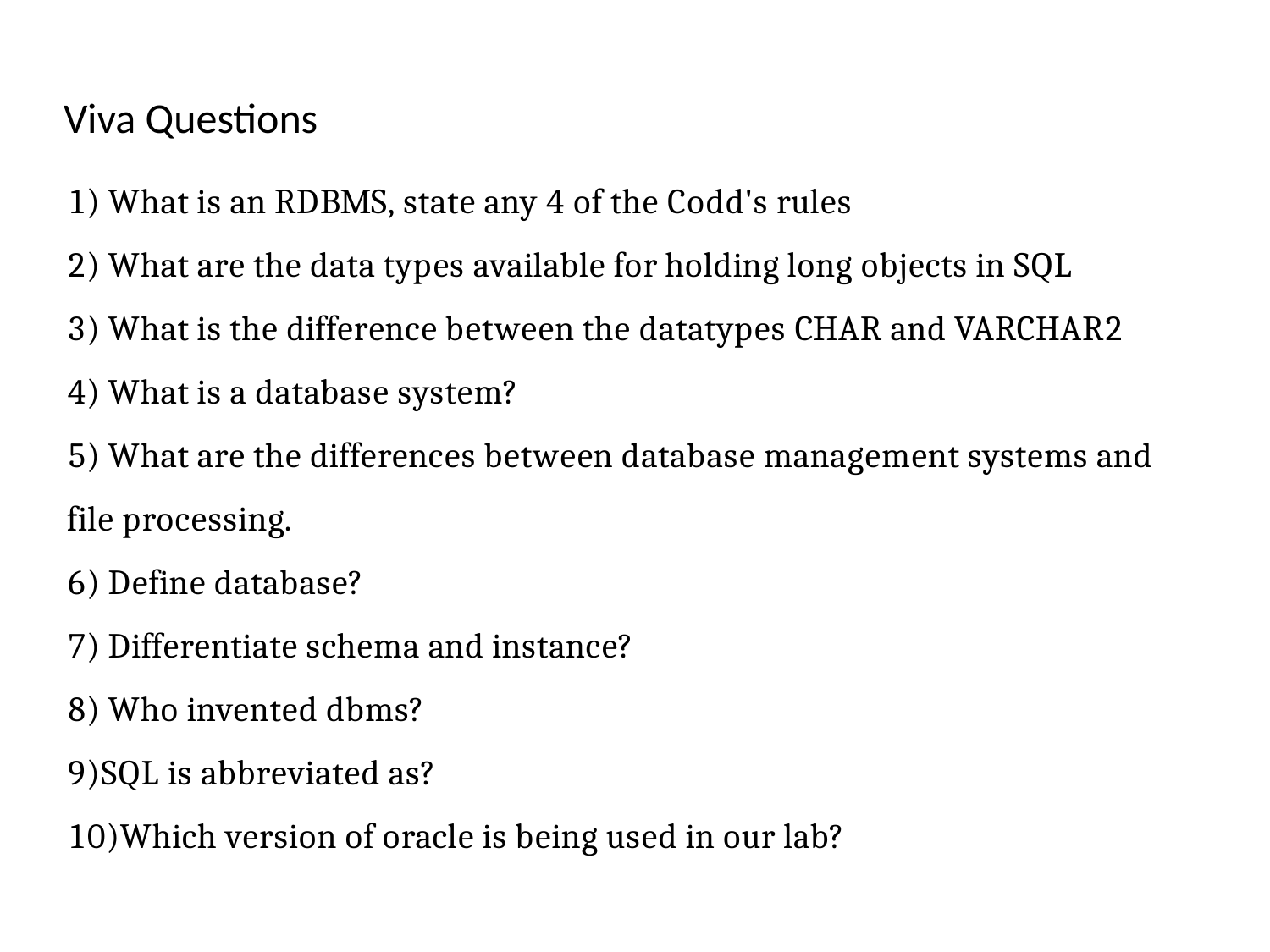

Viva Questions
1) What is an RDBMS, state any 4 of the Codd's rules
2) What are the data types available for holding long objects in SQL
3) What is the difference between the datatypes CHAR and VARCHAR2
4) What is a database system?
5) What are the differences between database management systems and file processing.
6) Define database?
7) Differentiate schema and instance?
8) Who invented dbms?
9)SQL is abbreviated as?
10)Which version of oracle is being used in our lab?